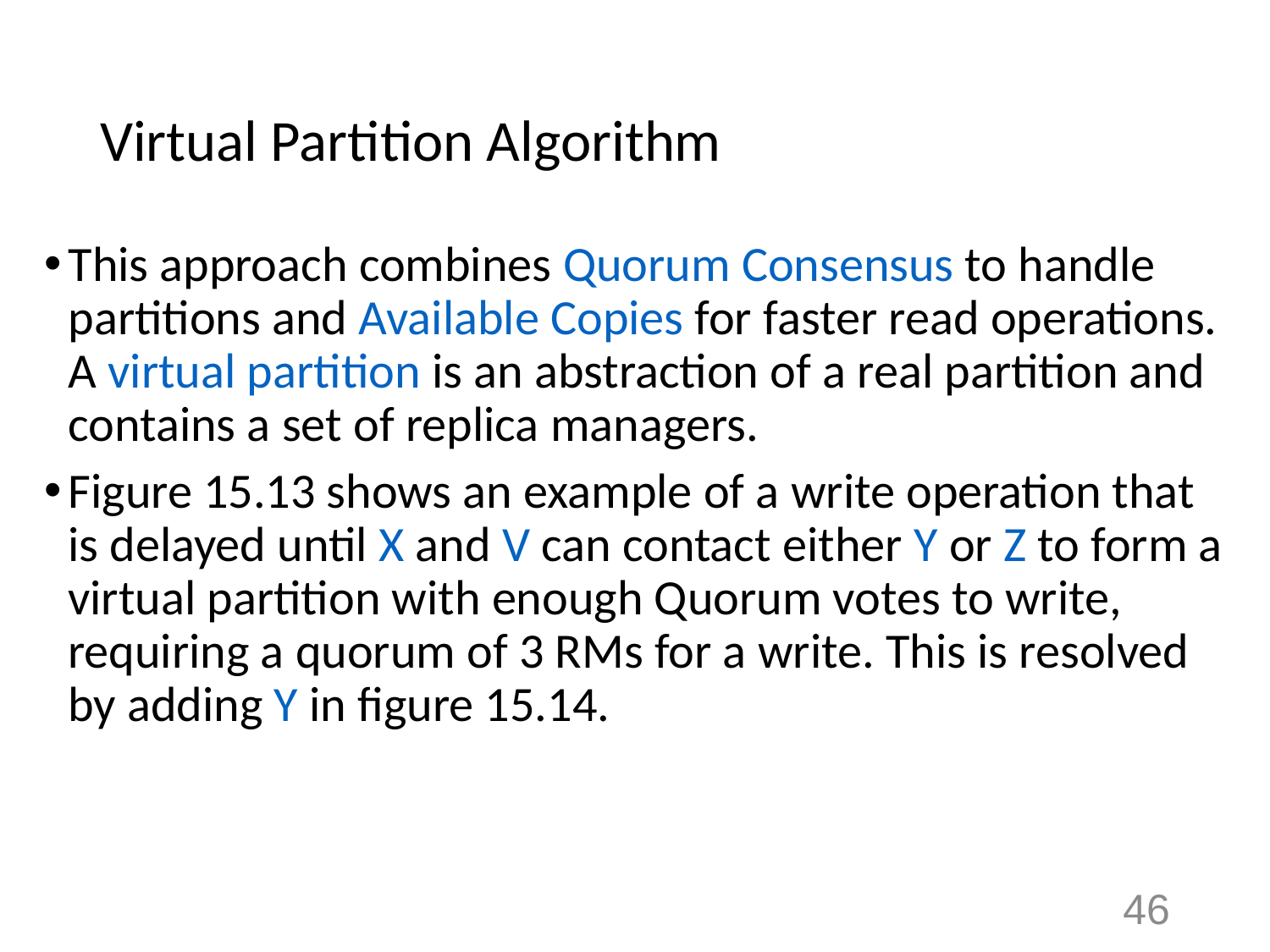

# Virtual Partition Algorithm
This approach combines Quorum Consensus to handle partitions and Available Copies for faster read operations.  A virtual partition is an abstraction of a real partition and contains a set of replica managers.
Figure 15.13 shows an example of a write operation that is delayed until X and V can contact either Y or Z to form a virtual partition with enough Quorum votes to write, requiring a quorum of 3 RMs for a write. This is resolved by adding Y in figure 15.14.
46